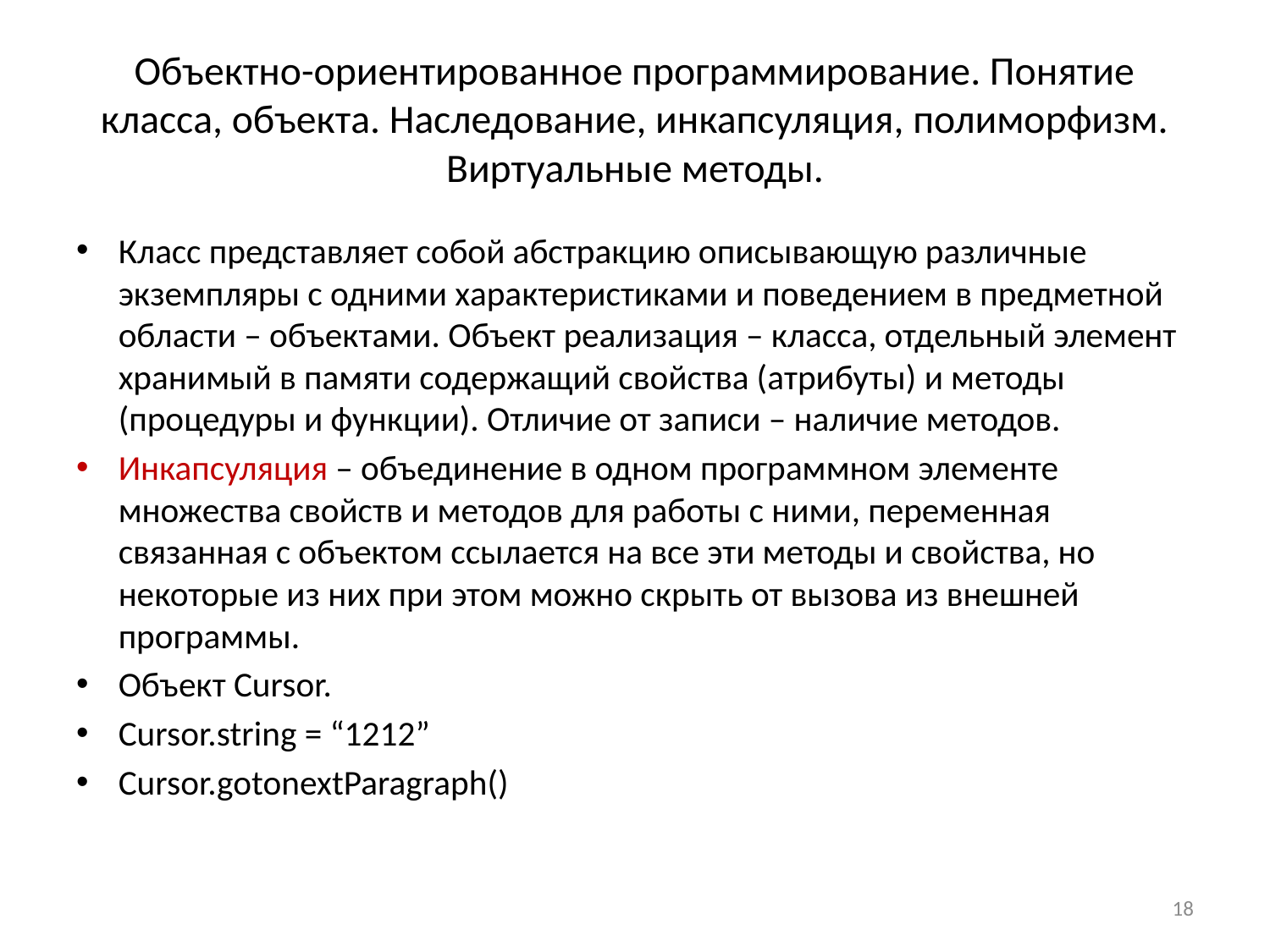

# Объектно-ориентированное программирование. Понятие класса, объекта. Наследование, инкапсуляция, полиморфизм. Виртуальные методы.
Класс представляет собой абстракцию описывающую различные экземпляры с одними характеристиками и поведением в предметной области – объектами. Объект реализация – класса, отдельный элемент хранимый в памяти содержащий свойства (атрибуты) и методы (процедуры и функции). Отличие от записи – наличие методов.
Инкапсуляция – объединение в одном программном элементе множества свойств и методов для работы с ними, переменная связанная с объектом ссылается на все эти методы и свойства, но некоторые из них при этом можно скрыть от вызова из внешней программы.
Объект Cursor.
Cursor.string = “1212”
Cursor.gotonextParagraph()
18